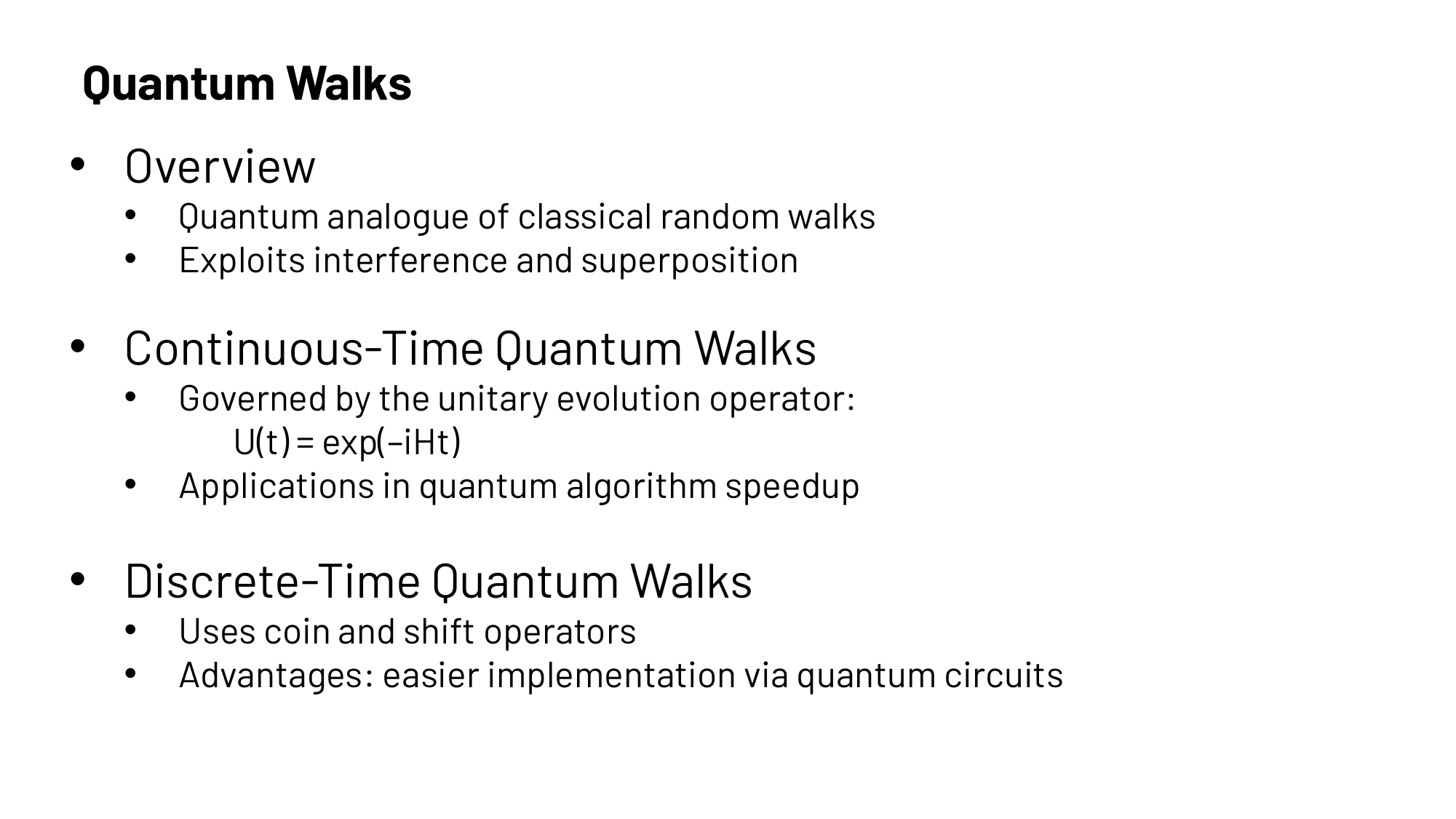

Quantum Walks
Overview
Quantum analogue of classical random walks
Exploits interference and superposition

Continuous-Time Quantum Walks
Governed by the unitary evolution operator:
	U(t) = exp(–iHt)
Applications in quantum algorithm speedup

Discrete-Time Quantum Walks
Uses coin and shift operators
Advantages: easier implementation via quantum circuits